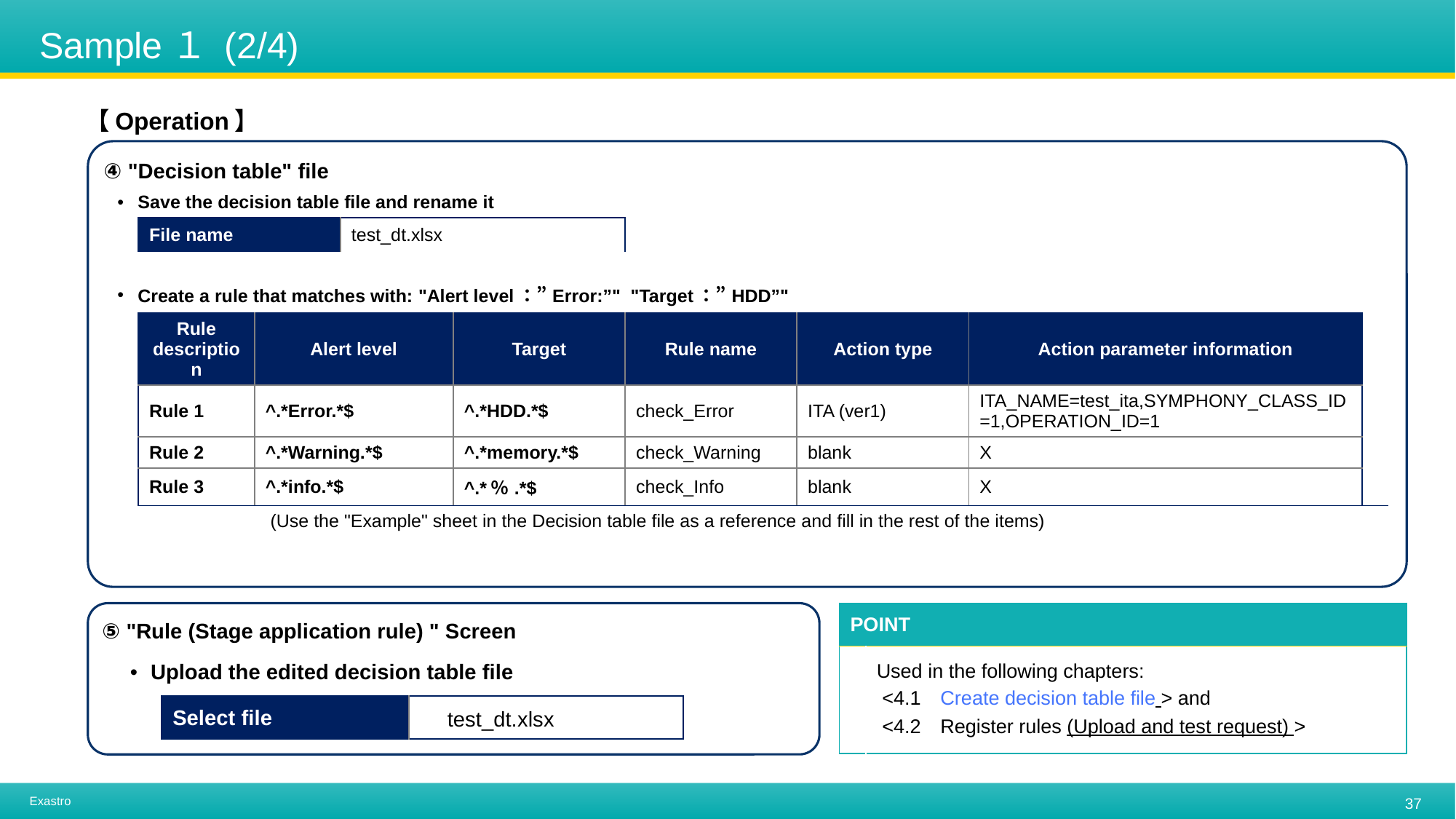

# Sample１ (2/4)
　【Operation】

④ "Decision table" file
| Save the decision table file and rename it |  |  |  |  |  |  |  |  |  |
| --- | --- | --- | --- | --- | --- | --- | --- | --- | --- |
|  | File name |  | test\_dt.xlsx |  |  |  |  |  |  |
|  |  |  |  |  |  |  |  |  |  |
| Create a rule that matches with: "Alert level：”Error:”" "Target：”HDD”" |  |  |  |  |  |  |  |  |  |
|  | Rule description | Alert level |  | Target | Rule name | Action type | Action parameter information |  |  |
|  | Rule 1 | ^.\*Error.\*$ |  | ^.\*HDD.\*$ | check\_Error | ITA (ver1) | ITA\_NAME=test\_ita,SYMPHONY\_CLASS\_ID=1,OPERATION\_ID=1 |  |  |
|  | Rule 2 | ^.\*Warning.\*$ |  | ^.\*memory.\*$ | check\_Warning | blank | X |  |  |
|  | Rule 3 | ^.\*info.\*$ |  | ^.\*％.\*$ | check\_Info | blank | X |  |  |
|  |  | (Use the "Example" sheet in the Decision table file as a reference and fill in the rest of the items) |  |  |  |  |  |  |  |
⑤ "Rule (Stage application rule) " Screen
| POINT |  |
| --- | --- |
|  | Used in the following chapters: <4.1　Create decision table file > and <4.2　Register rules (Upload and test request) > |
| Upload the edited decision table file |  |  |  |
| --- | --- | --- | --- |
|  | Select file | test\_dt.xlsx |  |